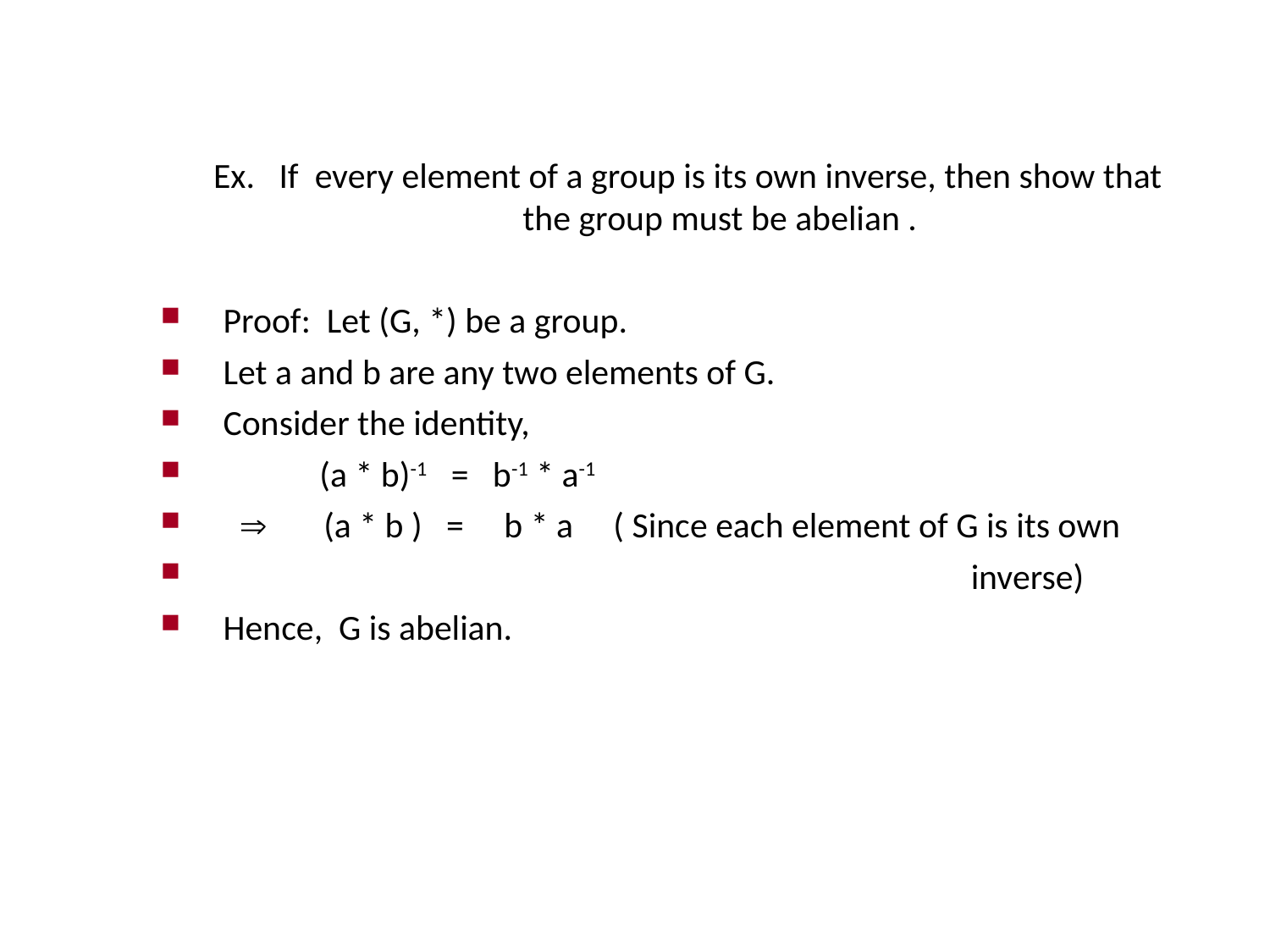

# Ex.   If  every element of a group is its own inverse, then show that the group must be abelian .
Proof:  Let (G, *) be a group.
Let a and b are any two elements of G.
Consider the identity,
            (a * b)-1   =   b-1 * a-1
  ⇒       (a * b )   =     b * a     ( Since each element of G is its own
                                                                                             inverse)
Hence,  G is abelian.